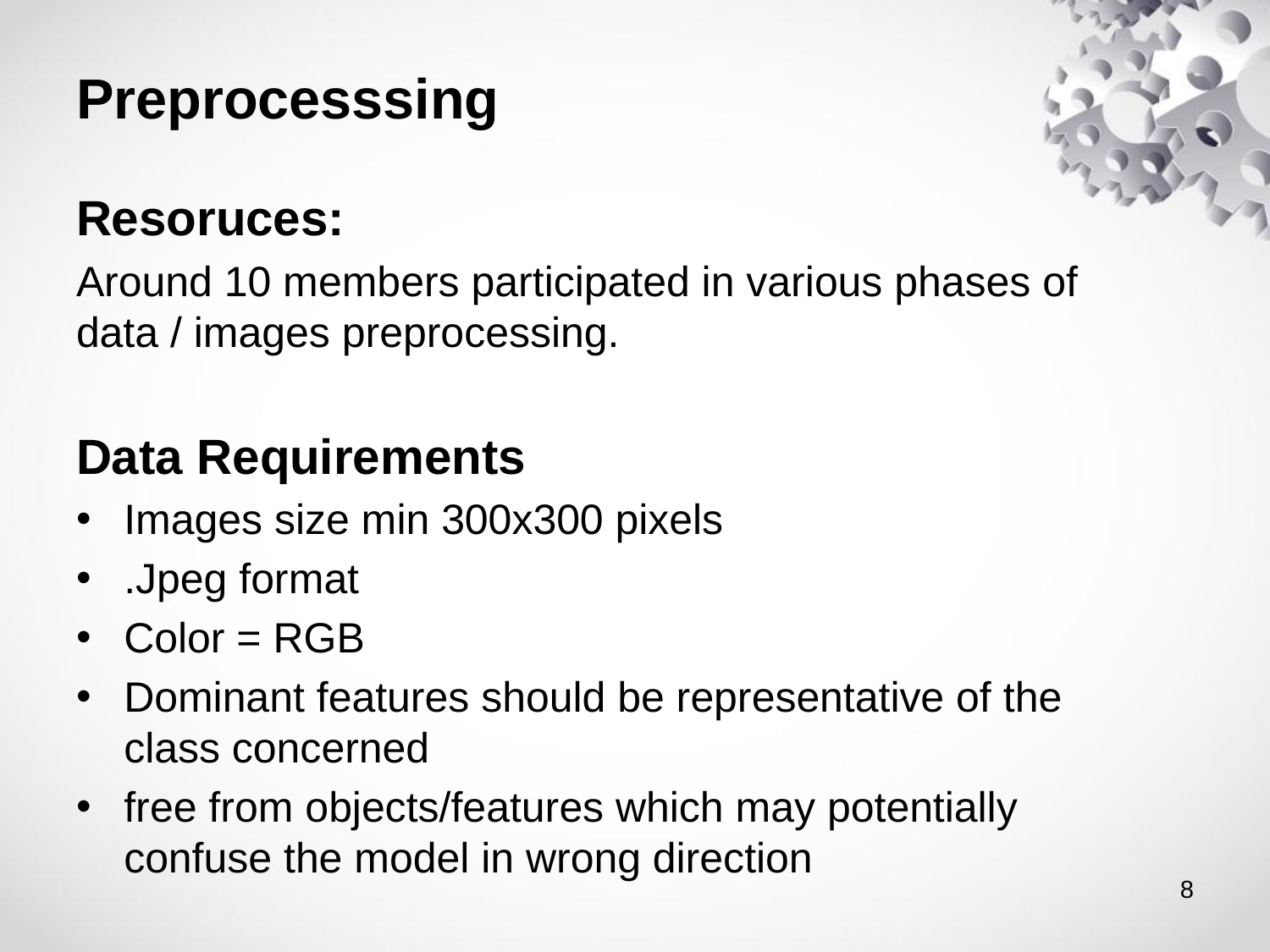

# Preprocesssing
Resoruces:
Around 10 members participated in various phases of data / images preprocessing.

Data Requirements
Images size min 300x300 pixels
.Jpeg format
Color = RGB
Dominant features should be representative of the class concerned
free from objects/features which may potentially  confuse the model in wrong direction
8